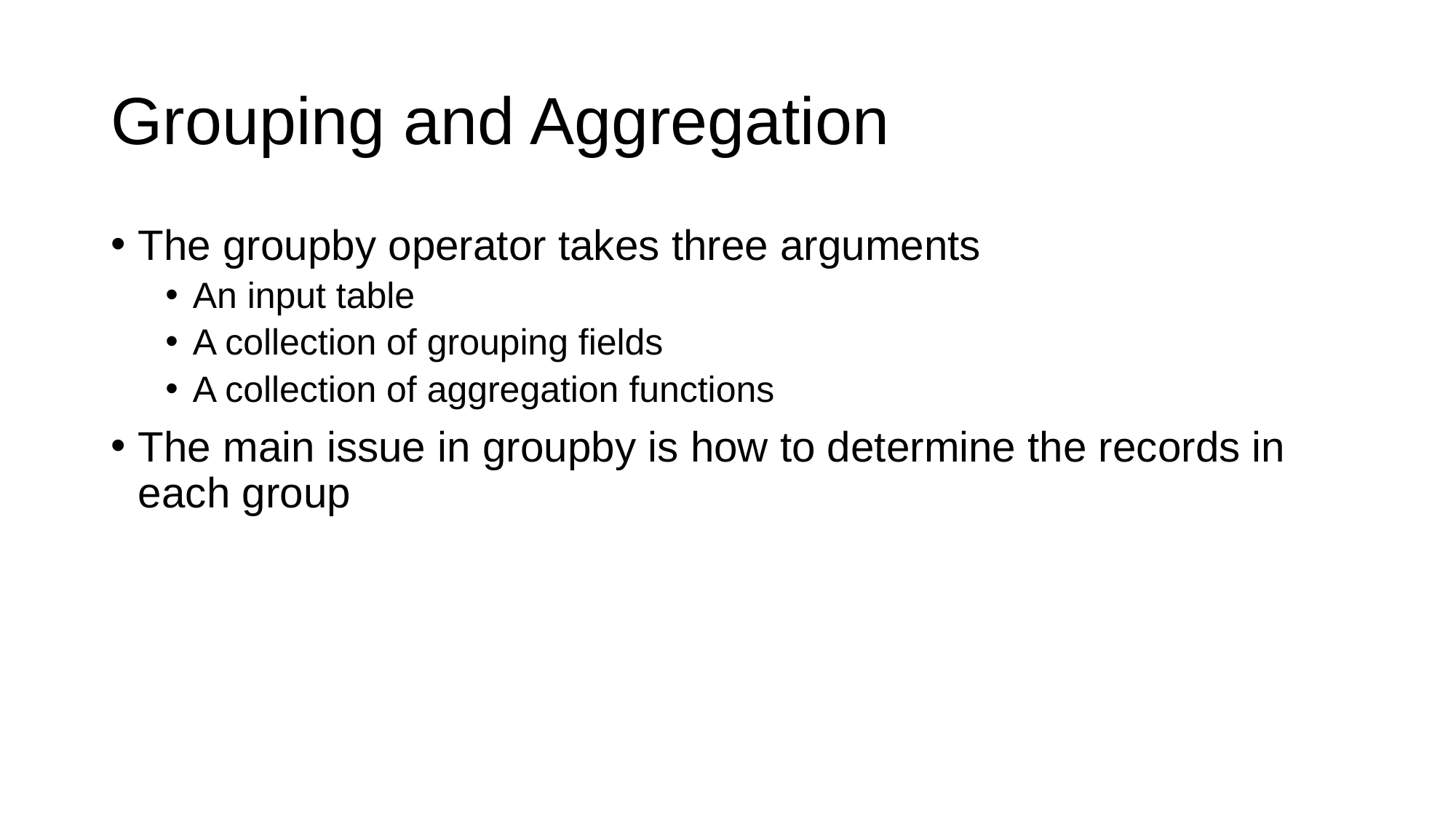

# Grouping and Aggregation
The groupby operator takes three arguments
An input table
A collection of grouping fields
A collection of aggregation functions
The main issue in groupby is how to determine the records in each group